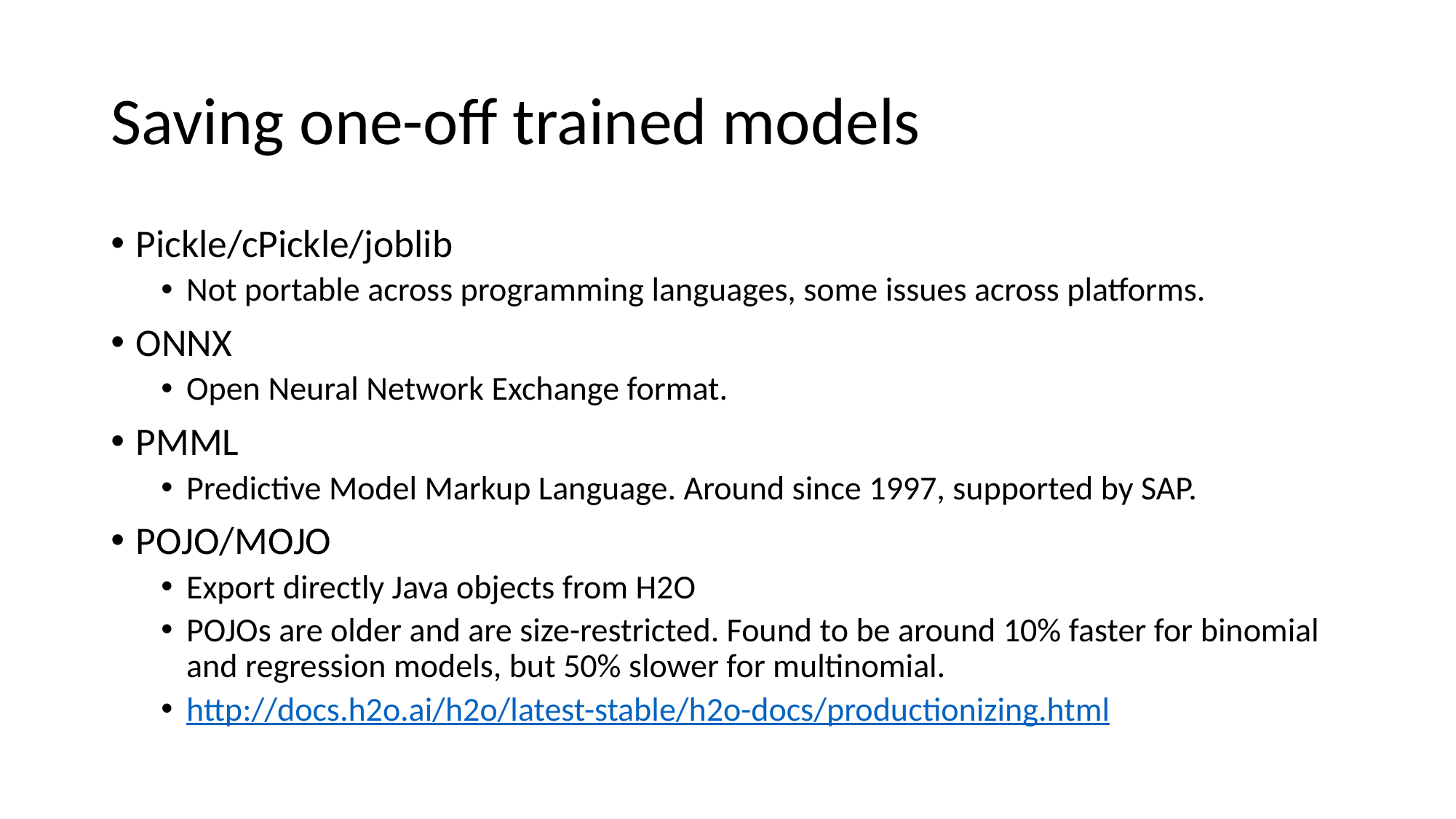

# Saving one-off trained models
Pickle/cPickle/joblib
Not portable across programming languages, some issues across platforms.
ONNX
Open Neural Network Exchange format.
PMML
Predictive Model Markup Language. Around since 1997, supported by SAP.
POJO/MOJO
Export directly Java objects from H2O
POJOs are older and are size-restricted. Found to be around 10% faster for binomial and regression models, but 50% slower for multinomial.
http://docs.h2o.ai/h2o/latest-stable/h2o-docs/productionizing.html